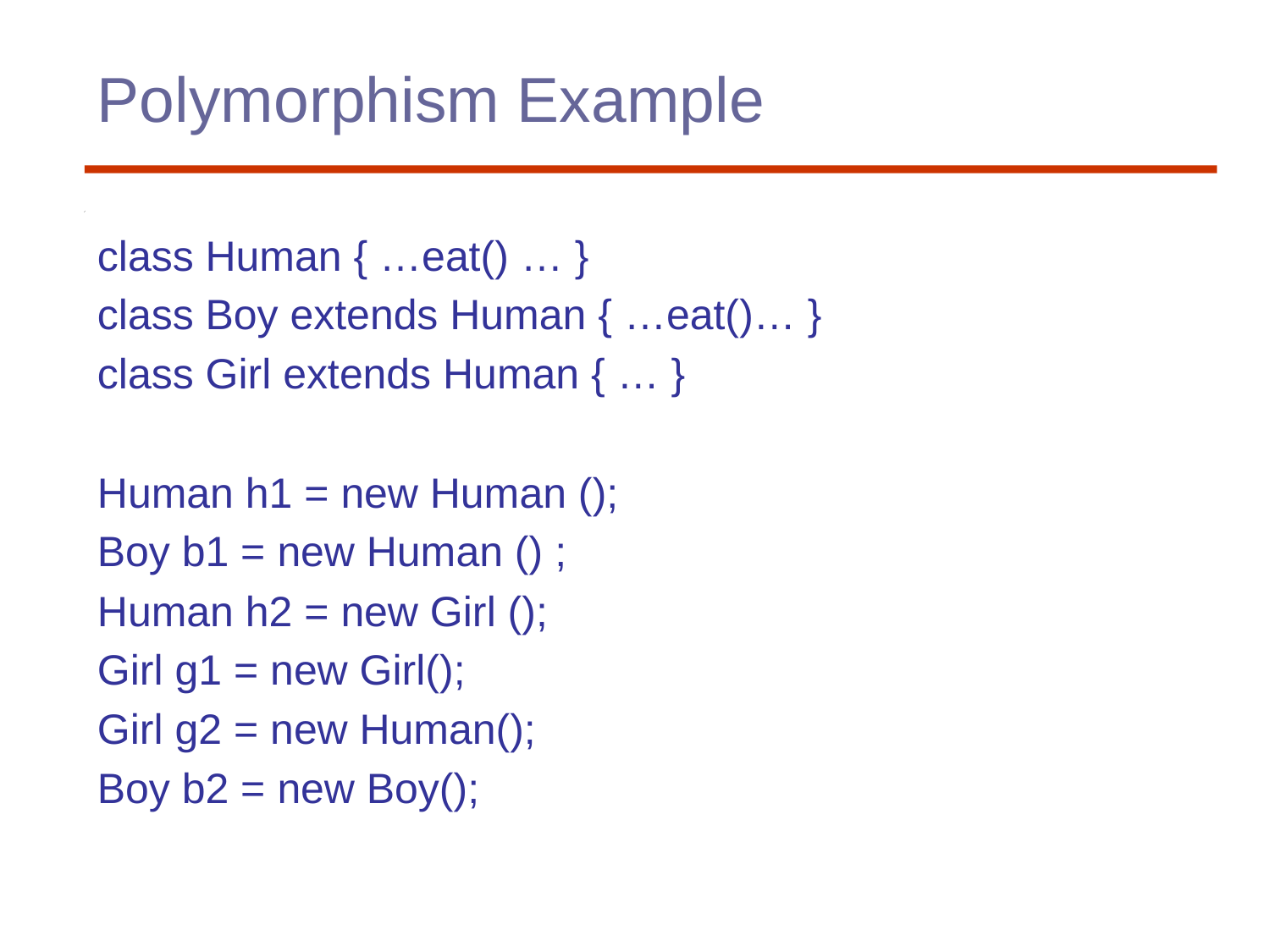

# Polymorphism Example
class Human { …eat() … }
class Boy extends Human { …eat()… }
class Girl extends Human { … }

Human h1 = new Human ();
Boy b1 = new Human () ;
Human h2 = new Girl ();
Girl g1 = new Girl();
Girl g2 = new Human();
Boy b2 = new Boy();